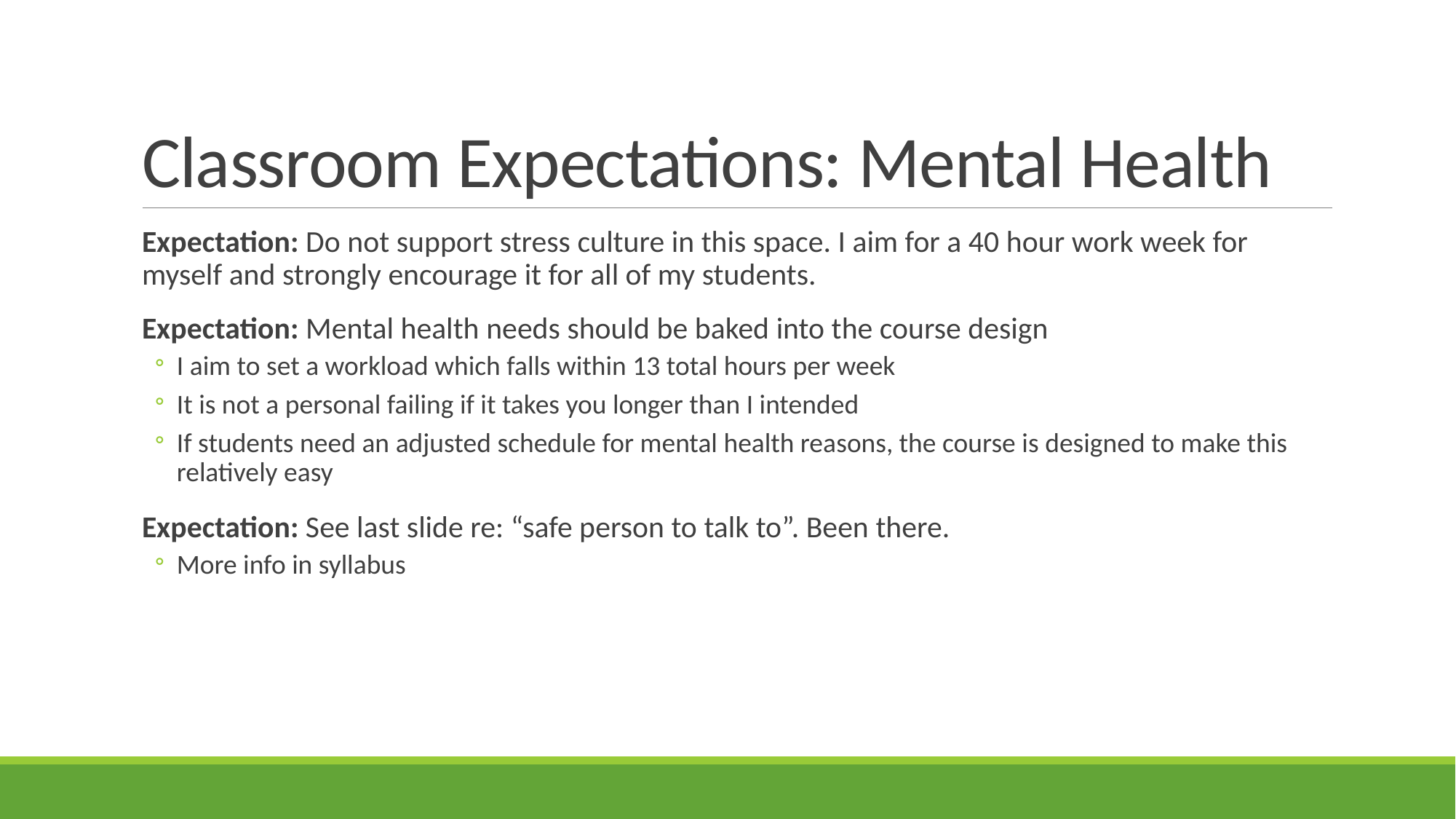

# Classroom Expectations: Mental Health
Expectation: Do not support stress culture in this space. I aim for a 40 hour work week for myself and strongly encourage it for all of my students.
Expectation: Mental health needs should be baked into the course design
I aim to set a workload which falls within 13 total hours per week
It is not a personal failing if it takes you longer than I intended
If students need an adjusted schedule for mental health reasons, the course is designed to make this relatively easy
Expectation: See last slide re: “safe person to talk to”. Been there.
More info in syllabus